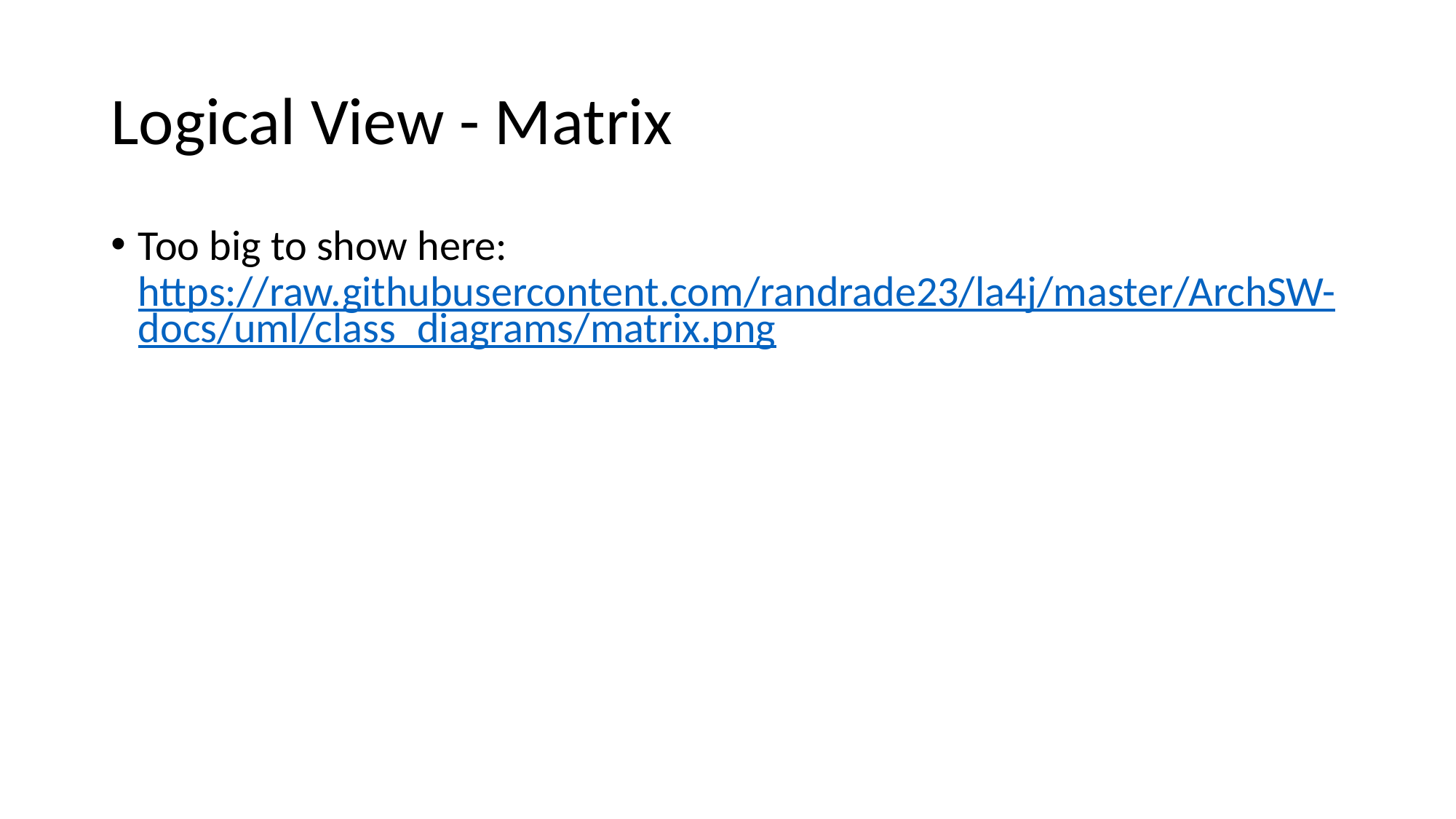

# Logical View - Matrix
Too big to show here: https://raw.githubusercontent.com/randrade23/la4j/master/ArchSW-docs/uml/class_diagrams/matrix.png